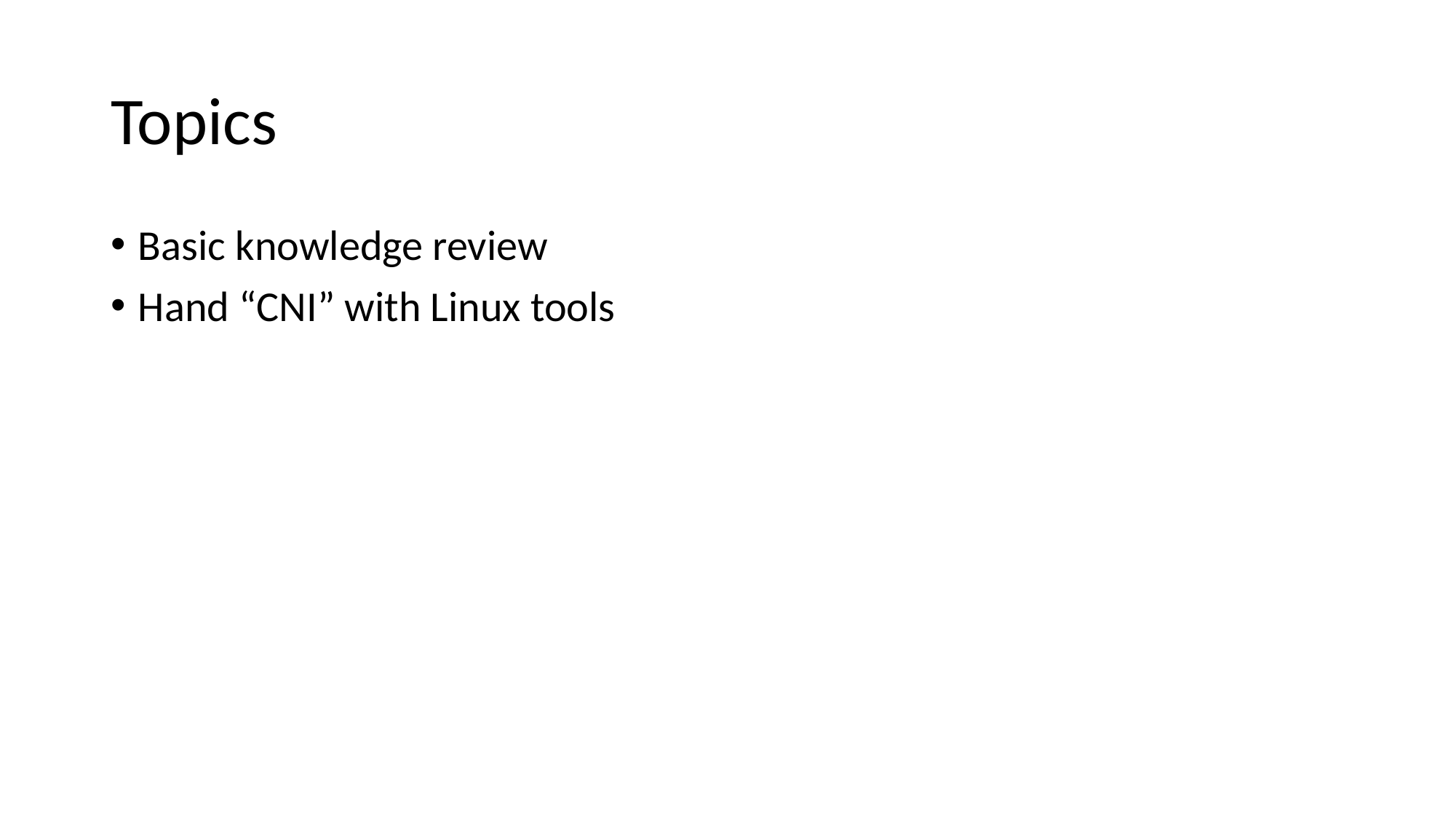

# Topics
Basic knowledge review
Hand “CNI” with Linux tools